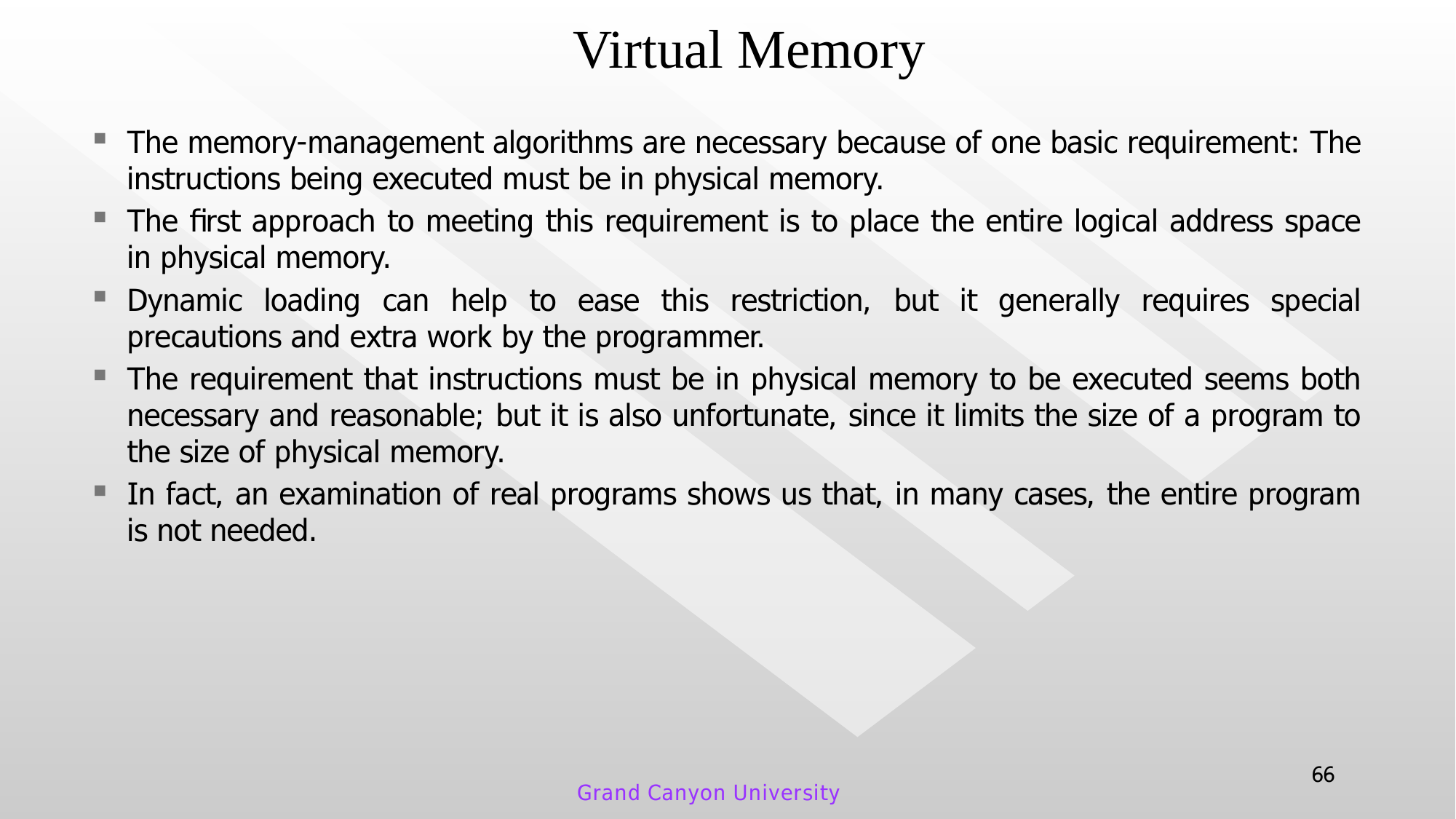

# Virtual Memory
The memory-management algorithms are necessary because of one basic requirement: The instructions being executed must be in physical memory.
The first approach to meeting this requirement is to place the entire logical address space in physical memory.
Dynamic loading can help to ease this restriction, but it generally requires special precautions and extra work by the programmer.
The requirement that instructions must be in physical memory to be executed seems both necessary and reasonable; but it is also unfortunate, since it limits the size of a program to the size of physical memory.
In fact, an examination of real programs shows us that, in many cases, the entire program is not needed.
66
Grand Canyon University